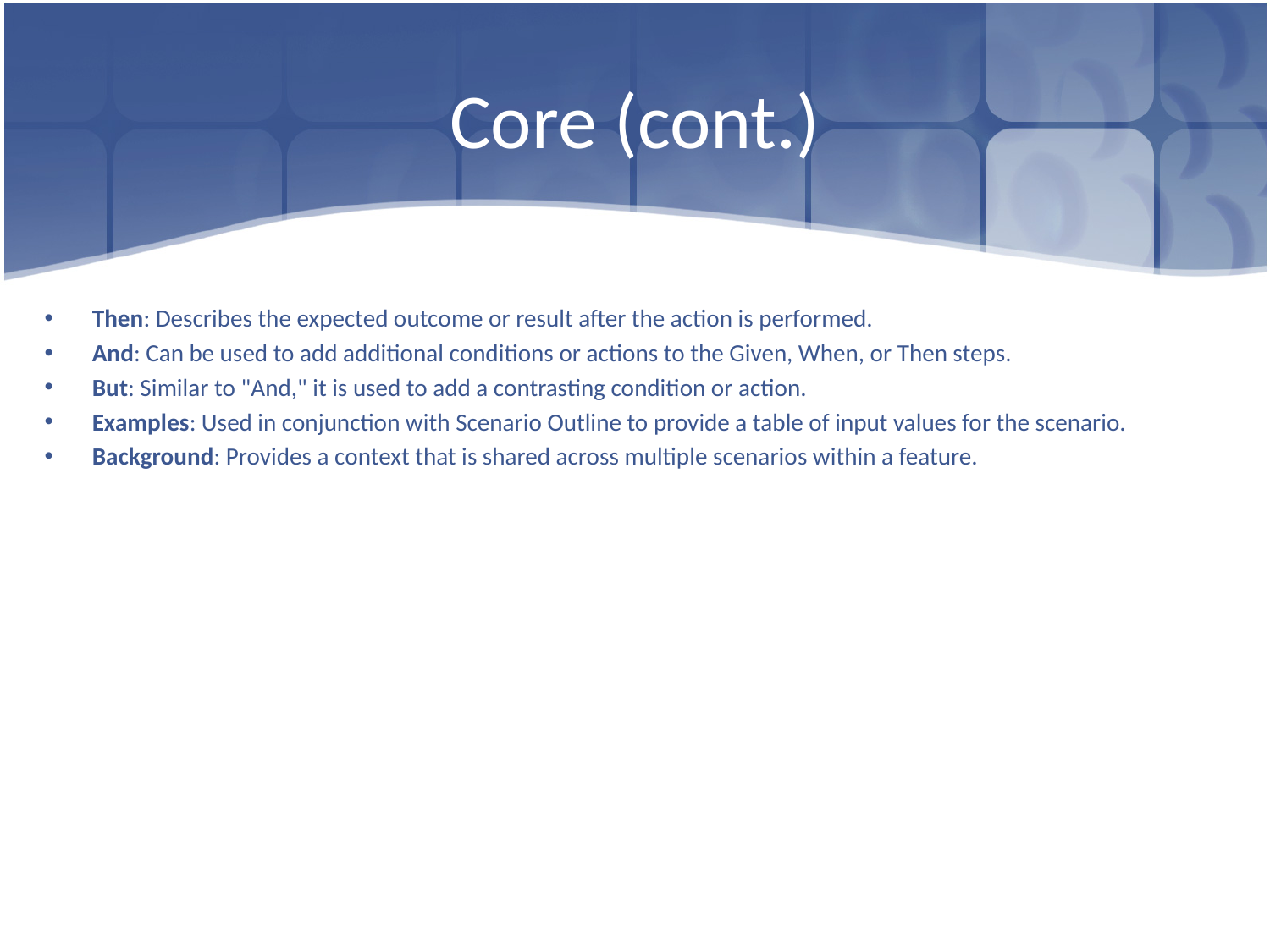

# Core (cont.)
Then: Describes the expected outcome or result after the action is performed.
And: Can be used to add additional conditions or actions to the Given, When, or Then steps.
But: Similar to "And," it is used to add a contrasting condition or action.
Examples: Used in conjunction with Scenario Outline to provide a table of input values for the scenario.
Background: Provides a context that is shared across multiple scenarios within a feature.